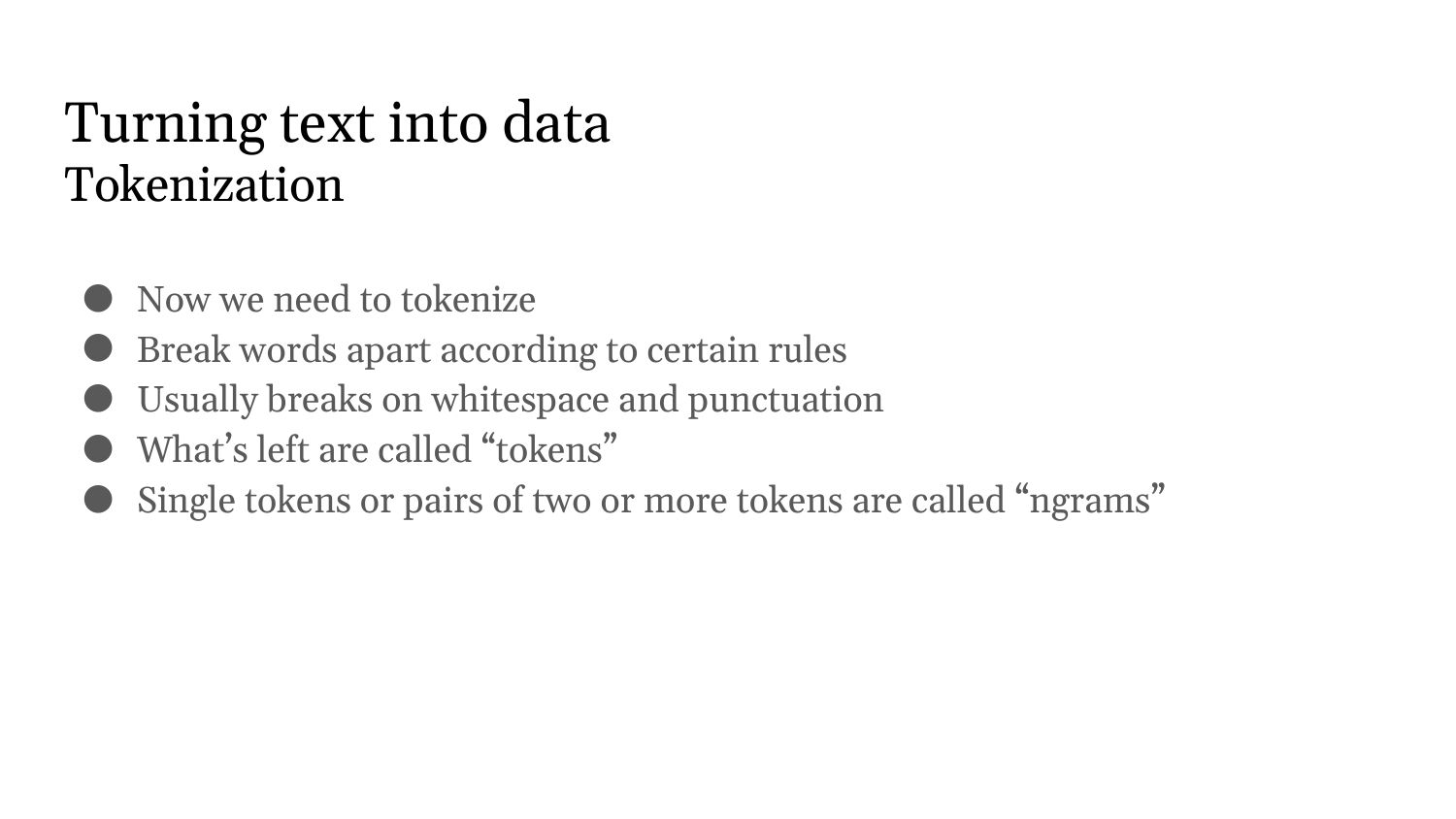

# Turning text into data
Tokenization
Now we need to tokenize
Break words apart according to certain rules
Usually breaks on whitespace and punctuation
What’s left are called “tokens”
Single tokens or pairs of two or more tokens are called “ngrams”